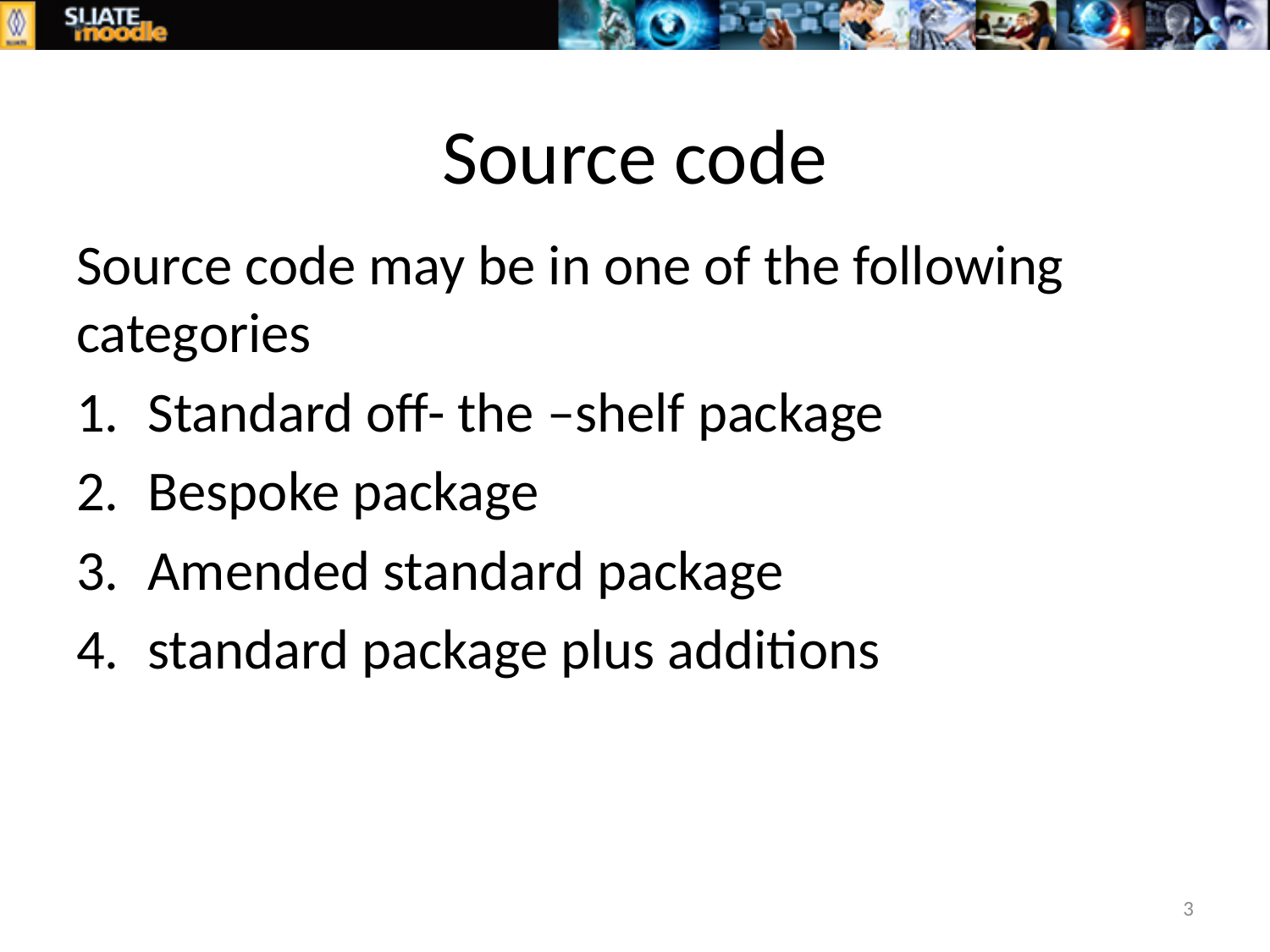

# Source code
Source code may be in one of the following categories
Standard off- the –shelf package
Bespoke package
Amended standard package
standard package plus additions

3